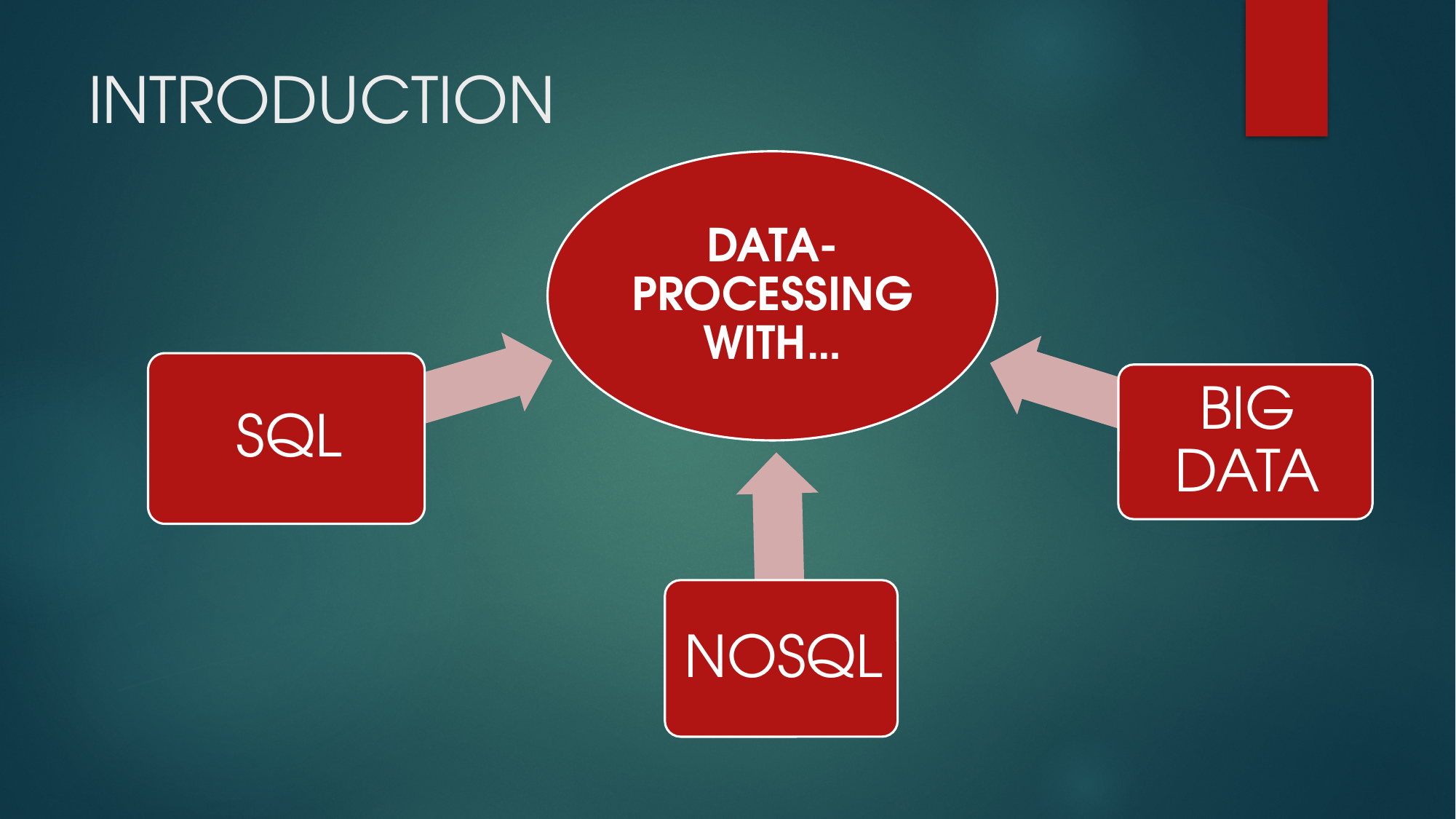

# INTRODUCTION
DATA-PROCESSING WITH…
SQL
NOSQL
BIG DATA